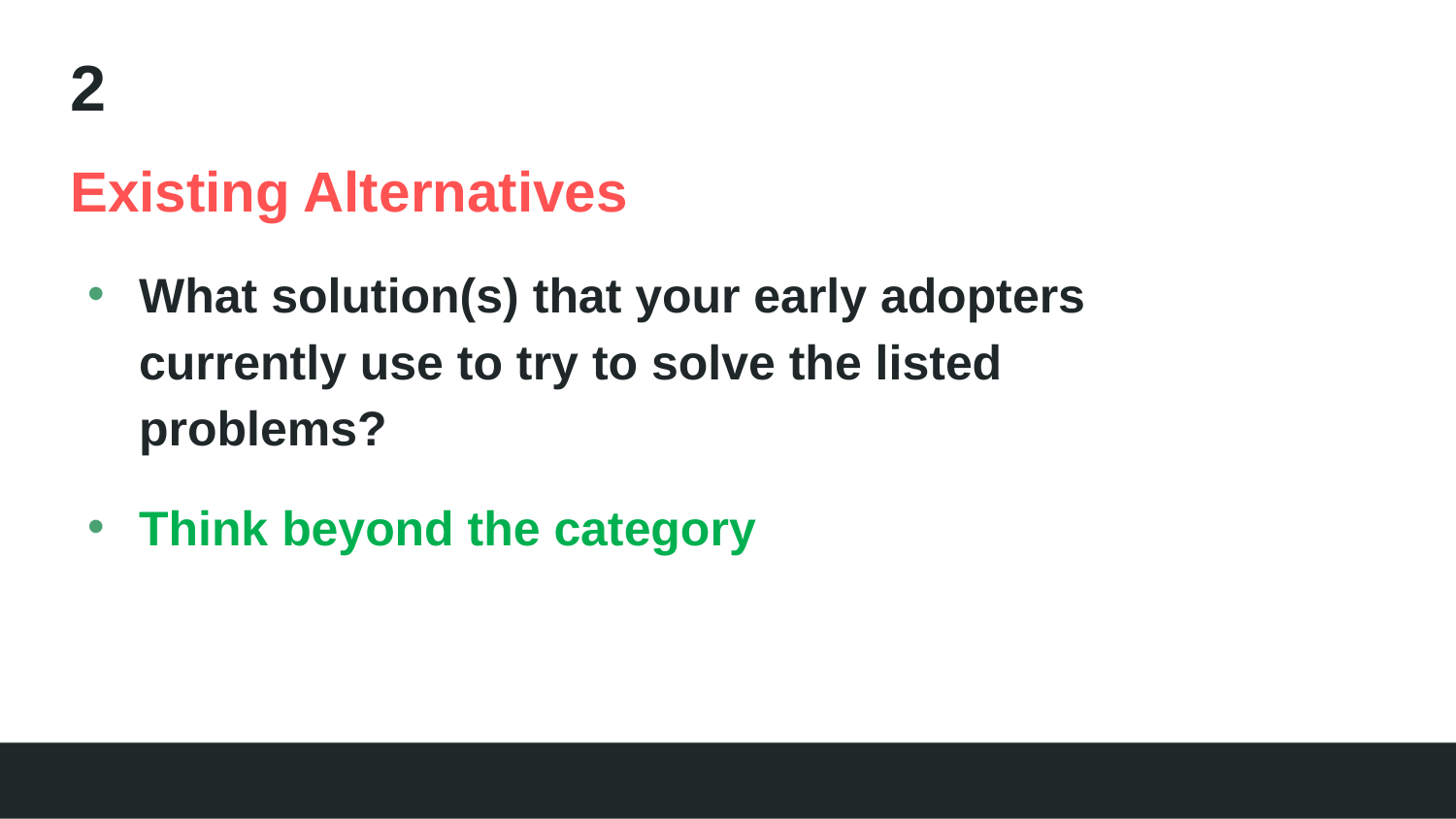

# 2
Existing Alternatives
What solution(s) that your early adopters currently use to try to solve the listed problems?
Think beyond the category